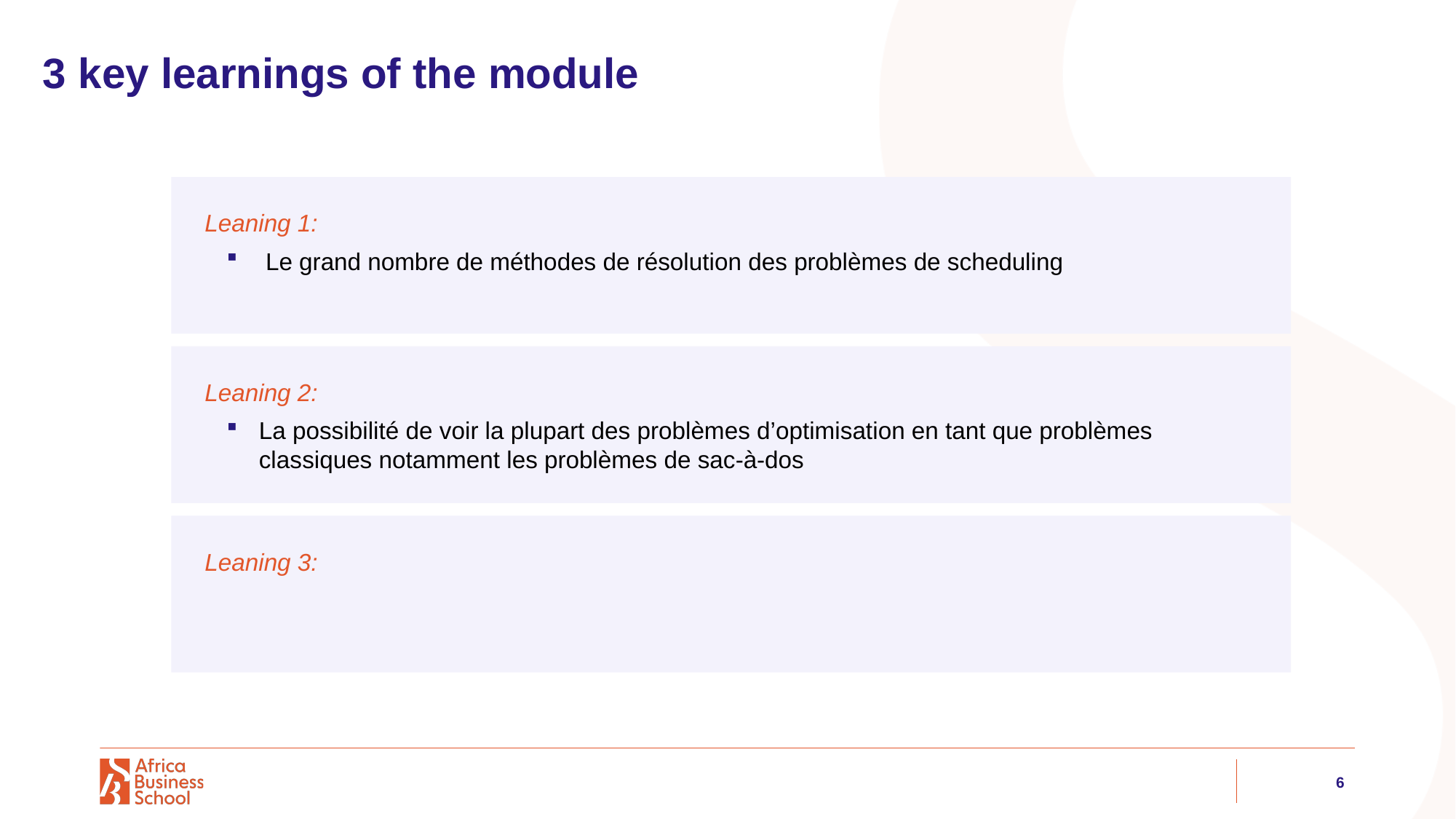

# 3 key learnings of the module

Leaning 1:
 Le grand nombre de méthodes de résolution des problèmes de scheduling

Leaning 2:
La possibilité de voir la plupart des problèmes d’optimisation en tant que problèmes classiques notamment les problèmes de sac-à-dos

Leaning 3:
6